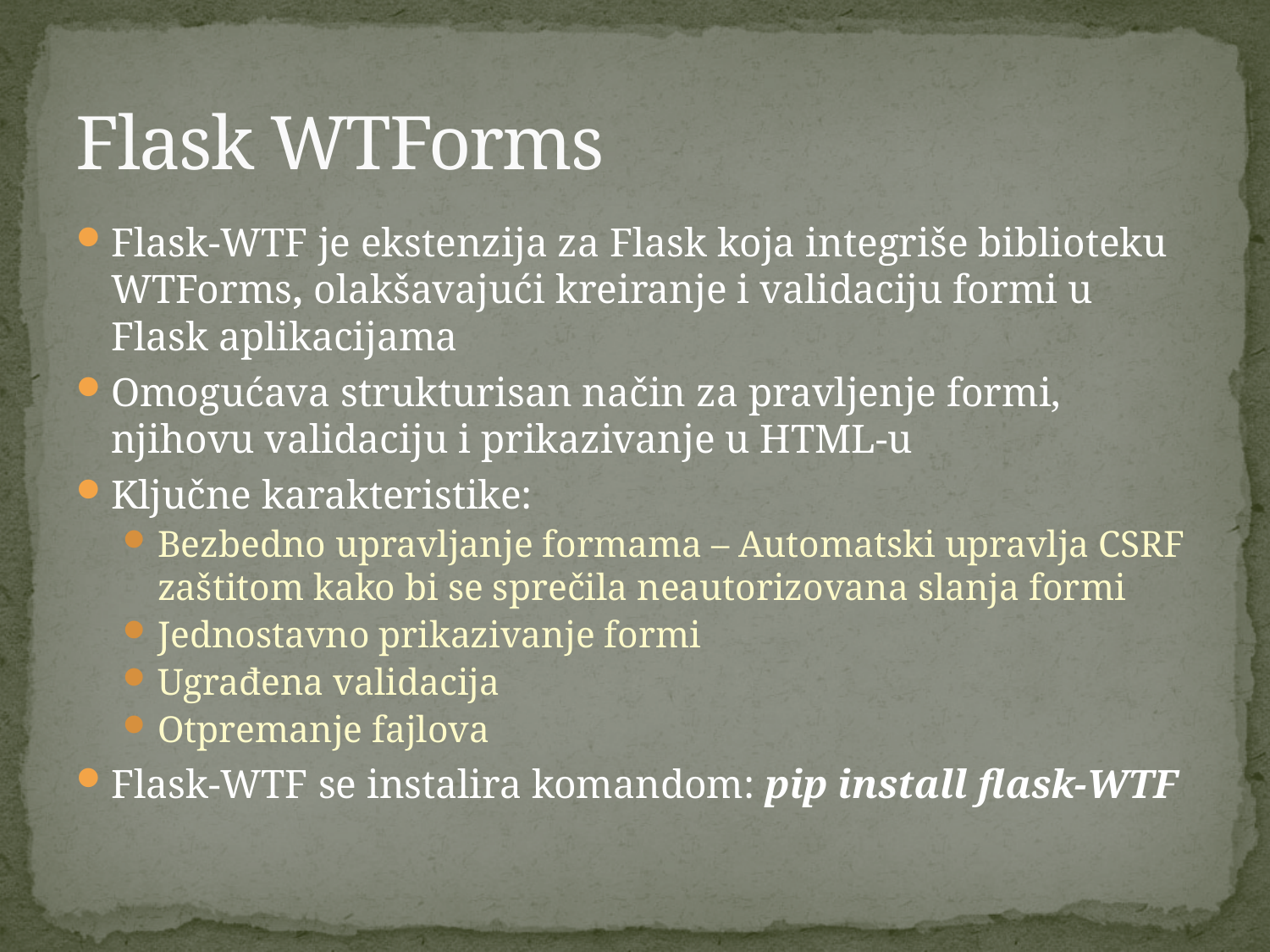

# Flask WTForms
Flask-WTF je ekstenzija za Flask koja integriše biblioteku WTForms, olakšavajući kreiranje i validaciju formi u Flask aplikacijama
Omogućava strukturisan način za pravljenje formi, njihovu validaciju i prikazivanje u HTML-u
Ključne karakteristike:
Bezbedno upravljanje formama – Automatski upravlja CSRF zaštitom kako bi se sprečila neautorizovana slanja formi
Jednostavno prikazivanje formi
Ugrađena validacija
Otpremanje fajlova
Flask-WTF se instalira komandom: pip install flask-WTF